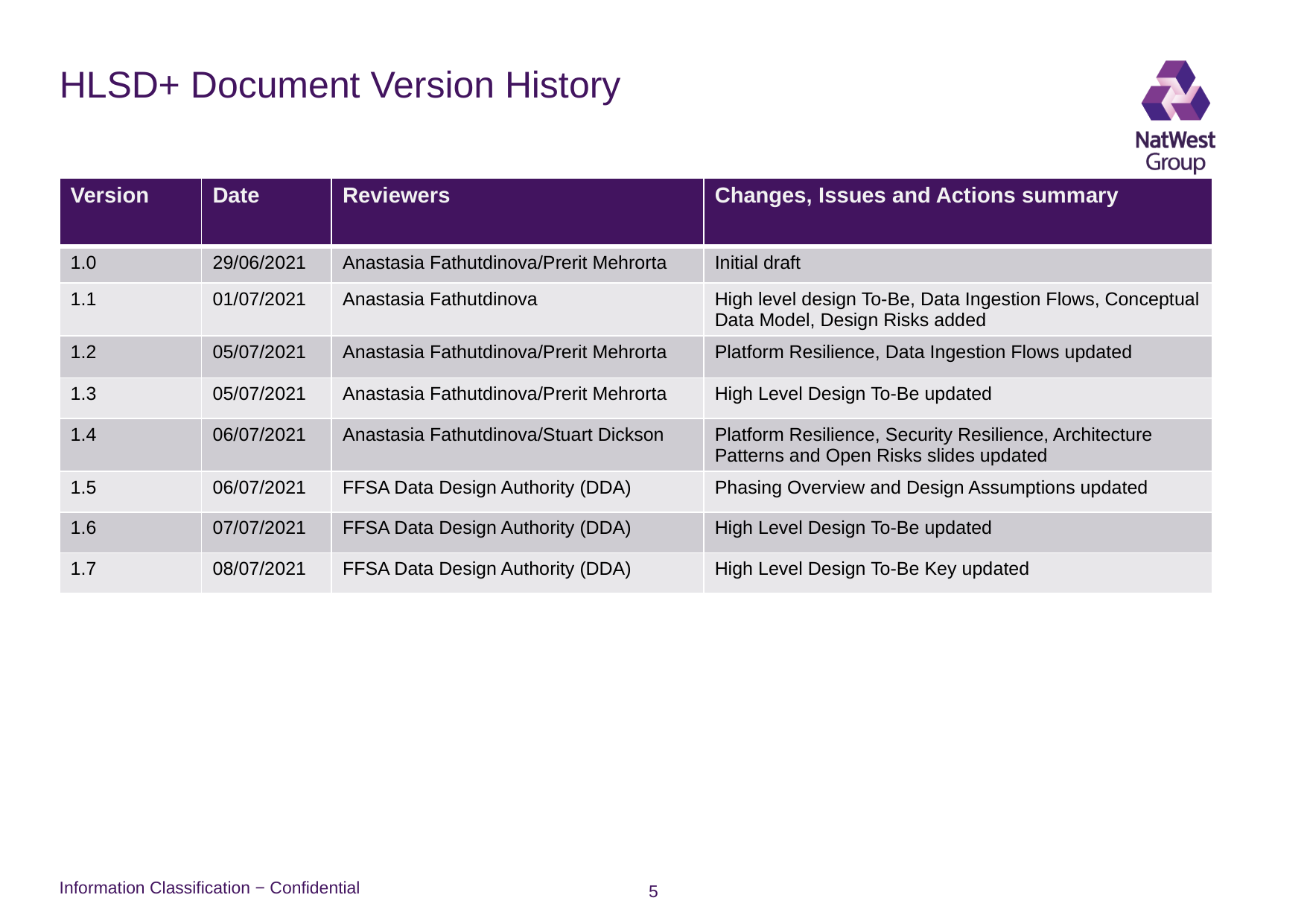

# HLSD+ Document Version History
| Version | Date | Reviewers | Changes, Issues and Actions summary |
| --- | --- | --- | --- |
| 1.0 | 29/06/2021 | Anastasia Fathutdinova/Prerit Mehrorta | Initial draft |
| 1.1 | 01/07/2021 | Anastasia Fathutdinova | High level design To-Be, Data Ingestion Flows, Conceptual Data Model, Design Risks added |
| 1.2 | 05/07/2021 | Anastasia Fathutdinova/Prerit Mehrorta | Platform Resilience, Data Ingestion Flows updated |
| 1.3 | 05/07/2021 | Anastasia Fathutdinova/Prerit Mehrorta | High Level Design To-Be updated |
| 1.4 | 06/07/2021 | Anastasia Fathutdinova/Stuart Dickson | Platform Resilience, Security Resilience, Architecture Patterns and Open Risks slides updated |
| 1.5 | 06/07/2021 | FFSA Data Design Authority (DDA) | Phasing Overview and Design Assumptions updated |
| 1.6 | 07/07/2021 | FFSA Data Design Authority (DDA) | High Level Design To-Be updated |
| 1.7 | 08/07/2021 | FFSA Data Design Authority (DDA) | High Level Design To-Be Key updated |
5